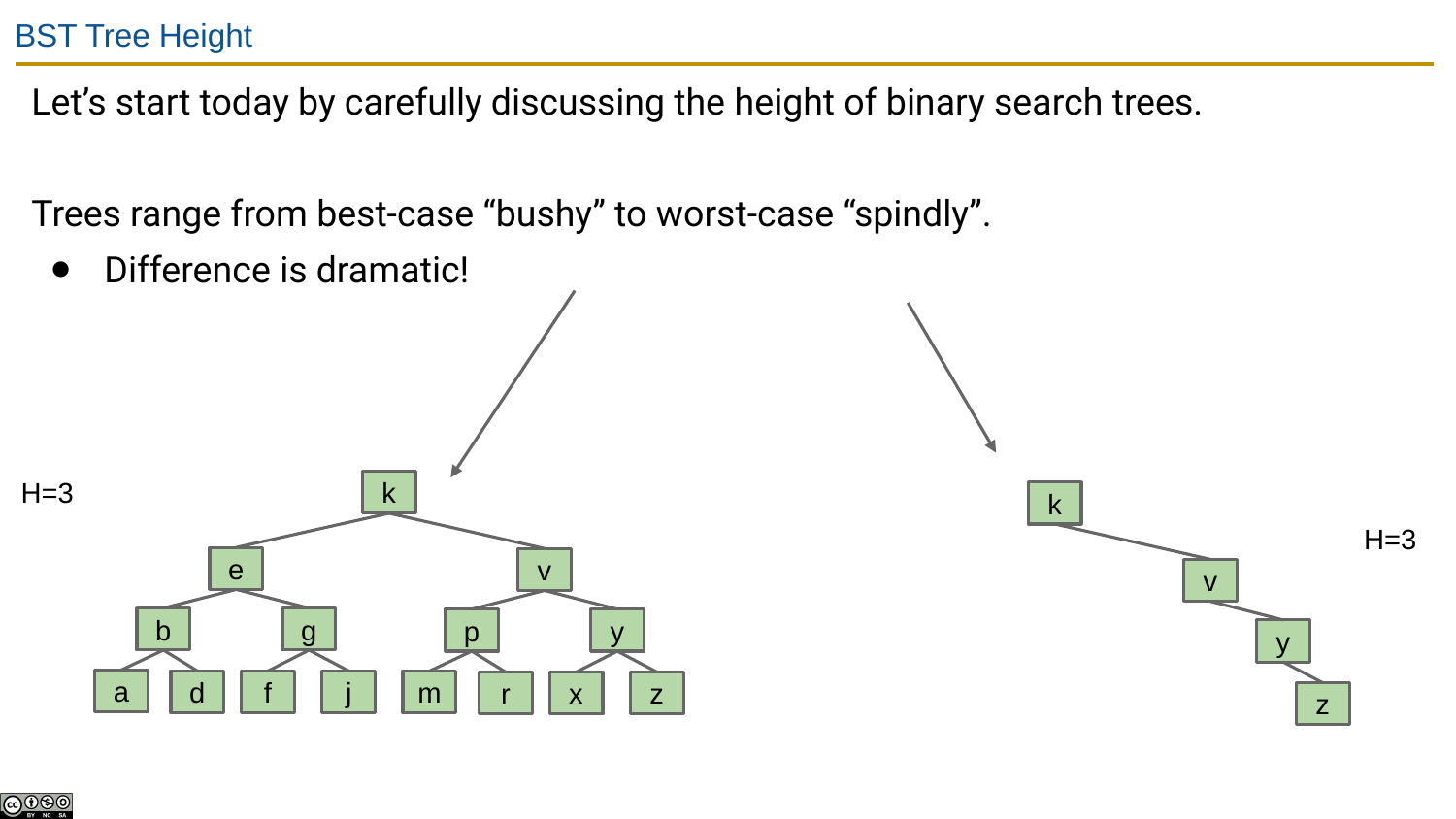

# BST Tree Height
Let’s start today by carefully discussing the height of binary search trees.

Trees range from best-case “bushy” to worst-case “spindly”.
Difference is dramatic!
H=3
k
k
H=3
e
b
g
a
d
f
j
v
v
p
y
y
m
r
x
z
z